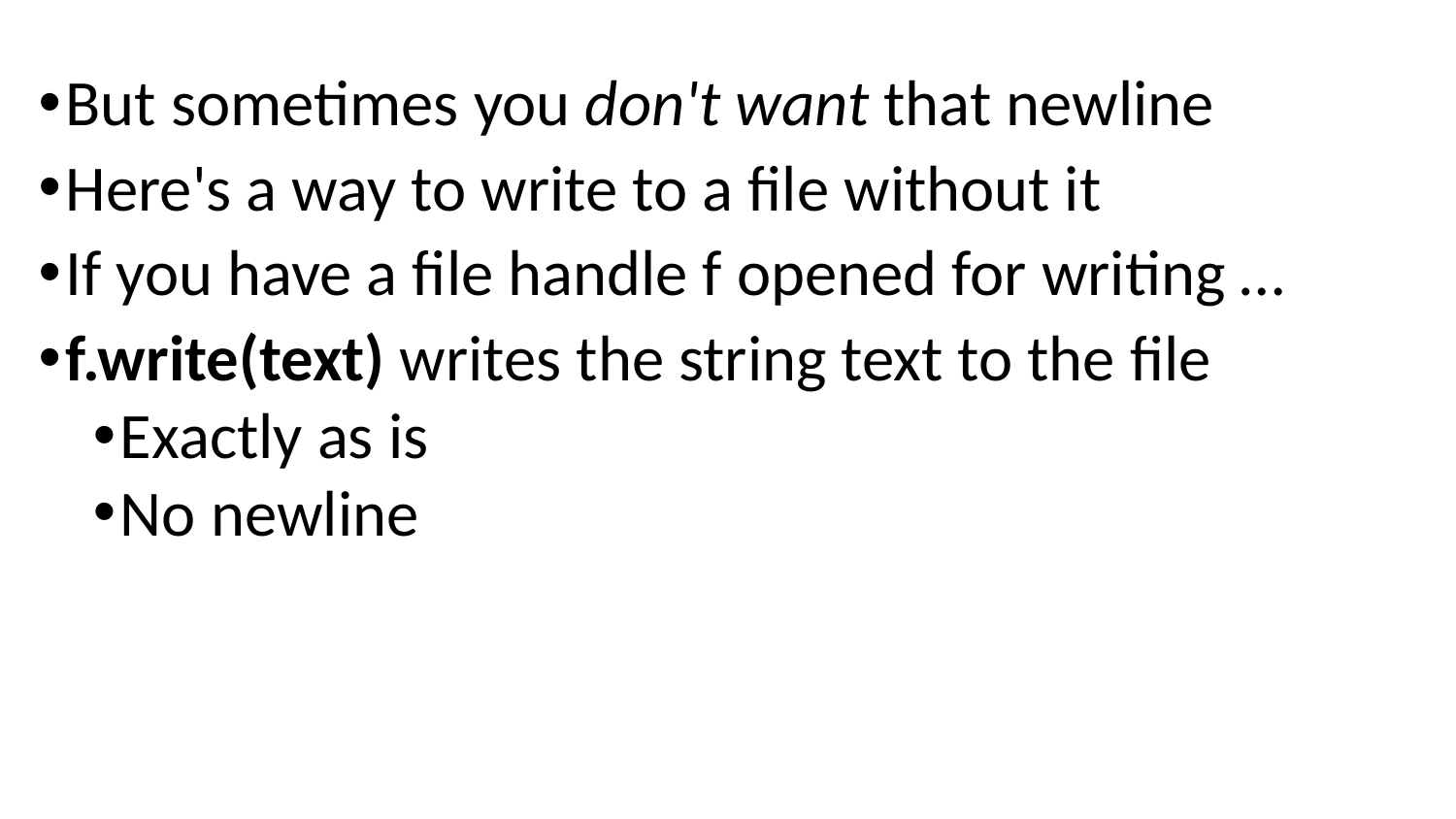

But sometimes you don't want that newline
Here's a way to write to a file without it
If you have a file handle f opened for writing …
f.write(text) writes the string text to the file
Exactly as is
No newline